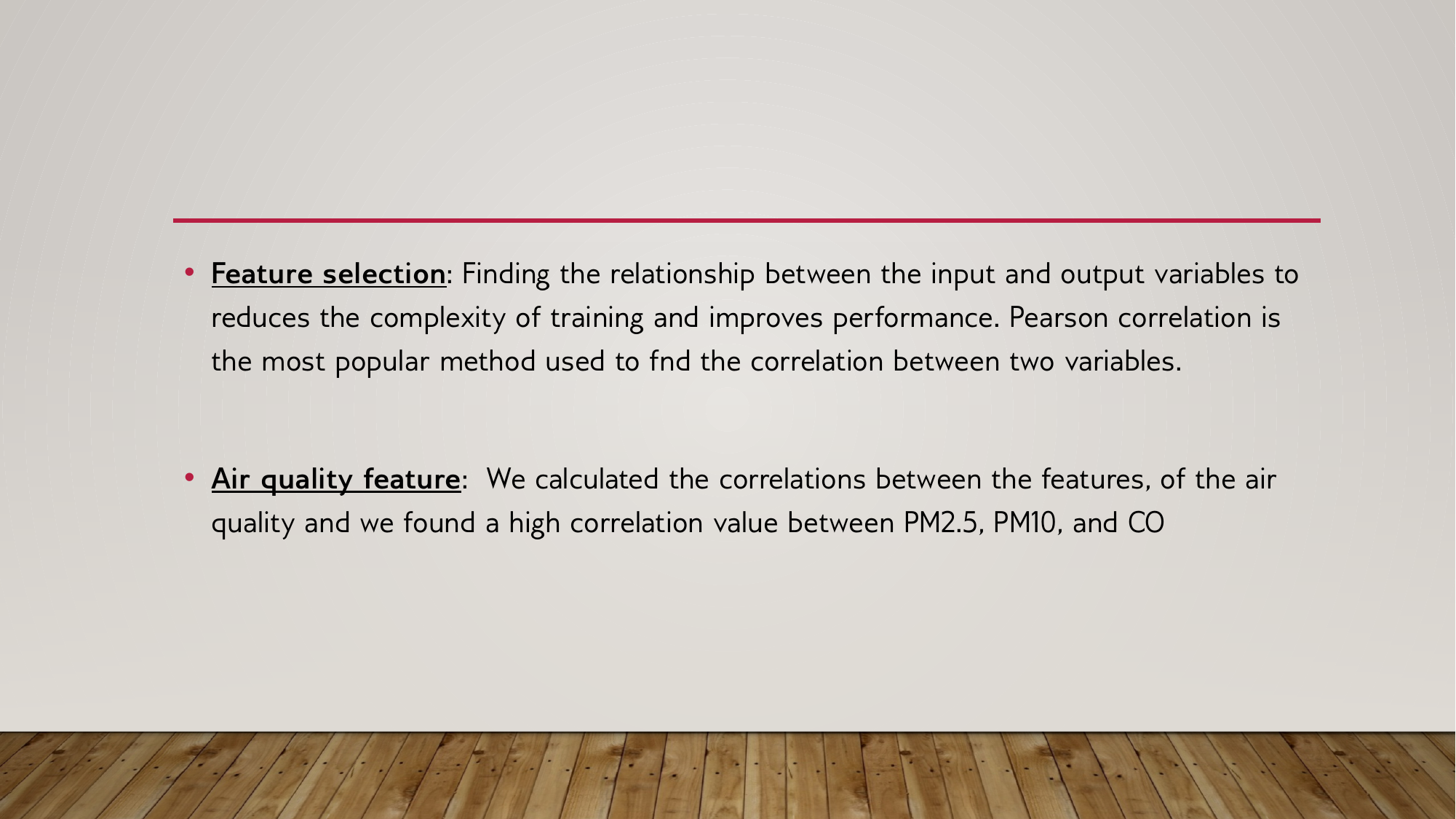

#
Feature selection: Finding the relationship between the input and output variables to reduces the complexity of training and improves performance. Pearson correlation is the most popular method used to fnd the correlation between two variables.

Air quality feature:  We calculated the correlations between the features, of the air quality and we found a high correlation value between PM2.5, PM10, and CO